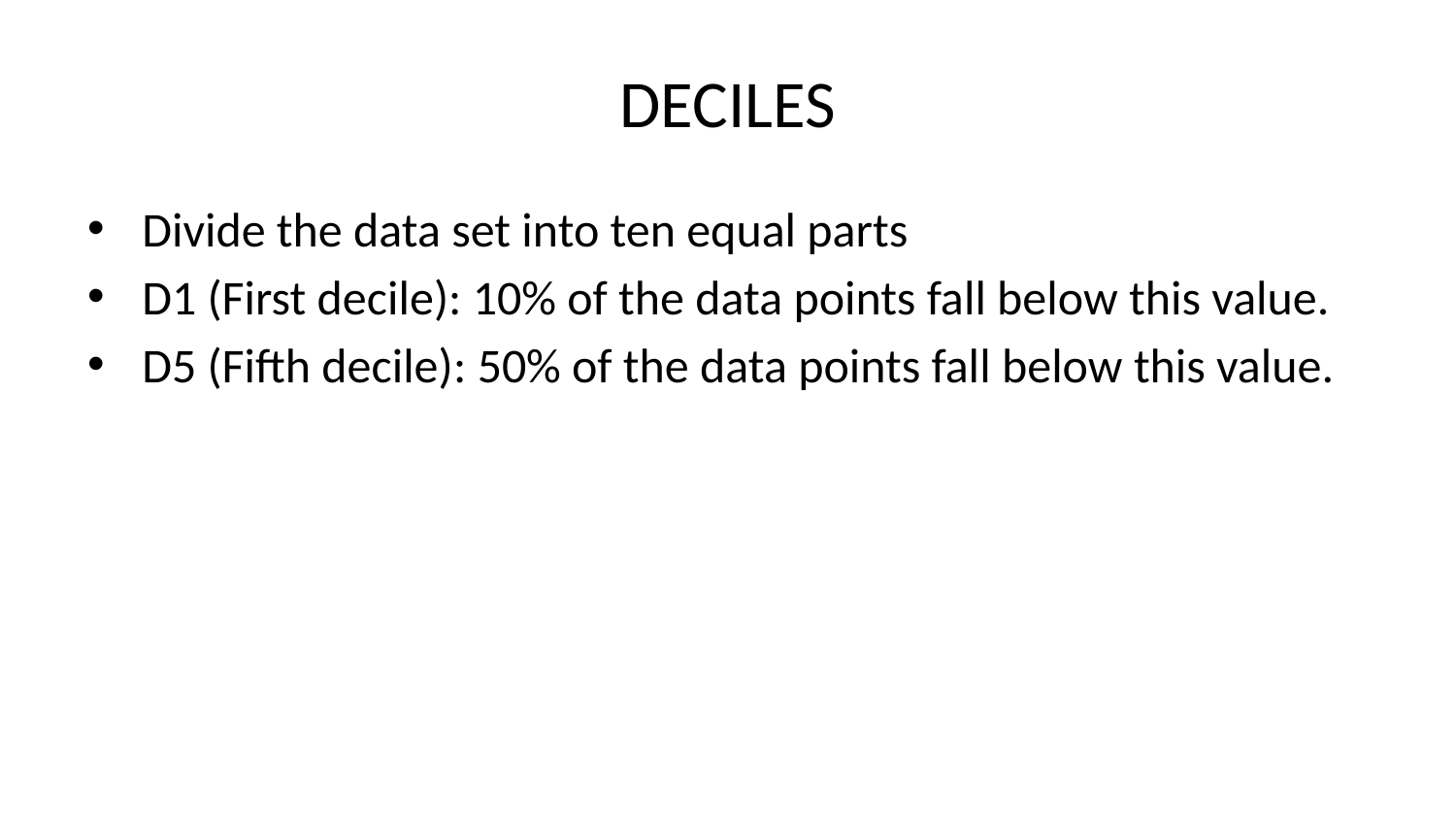

# DECILES
Divide the data set into ten equal parts
D1 (First decile): 10% of the data points fall below this value.
D5 (Fifth decile): 50% of the data points fall below this value.